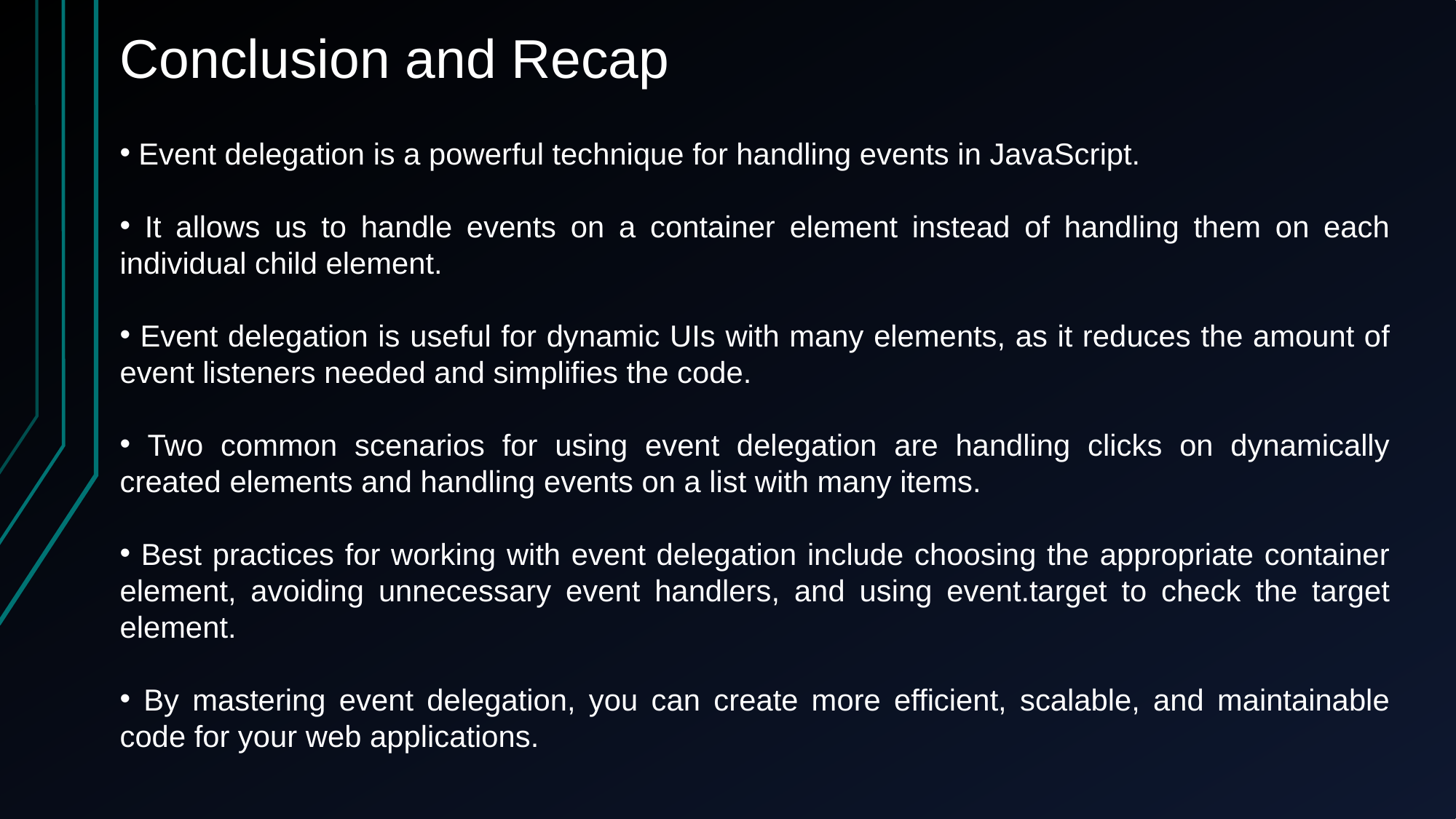

Conclusion and Recap
 Event delegation is a powerful technique for handling events in JavaScript.

 It allows us to handle events on a container element instead of handling them on each individual child element.

 Event delegation is useful for dynamic UIs with many elements, as it reduces the amount of event listeners needed and simplifies the code.

 Two common scenarios for using event delegation are handling clicks on dynamically created elements and handling events on a list with many items.

 Best practices for working with event delegation include choosing the appropriate container element, avoiding unnecessary event handlers, and using event.target to check the target element.

 By mastering event delegation, you can create more efficient, scalable, and maintainable code for your web applications.